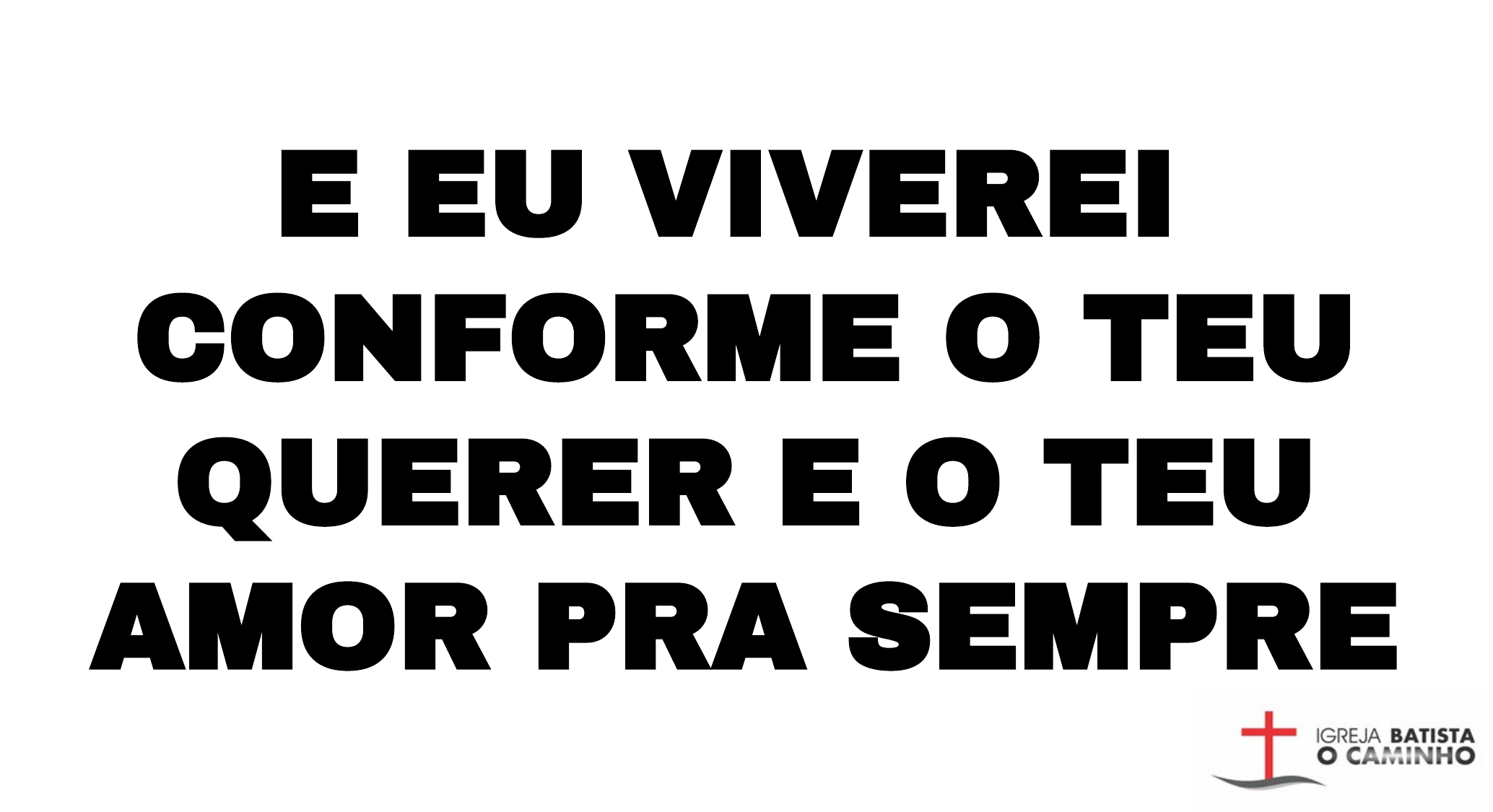

E EU VIVEREI
CONFORME O TEU QUERER E O TEU AMOR PRA SEMPRE